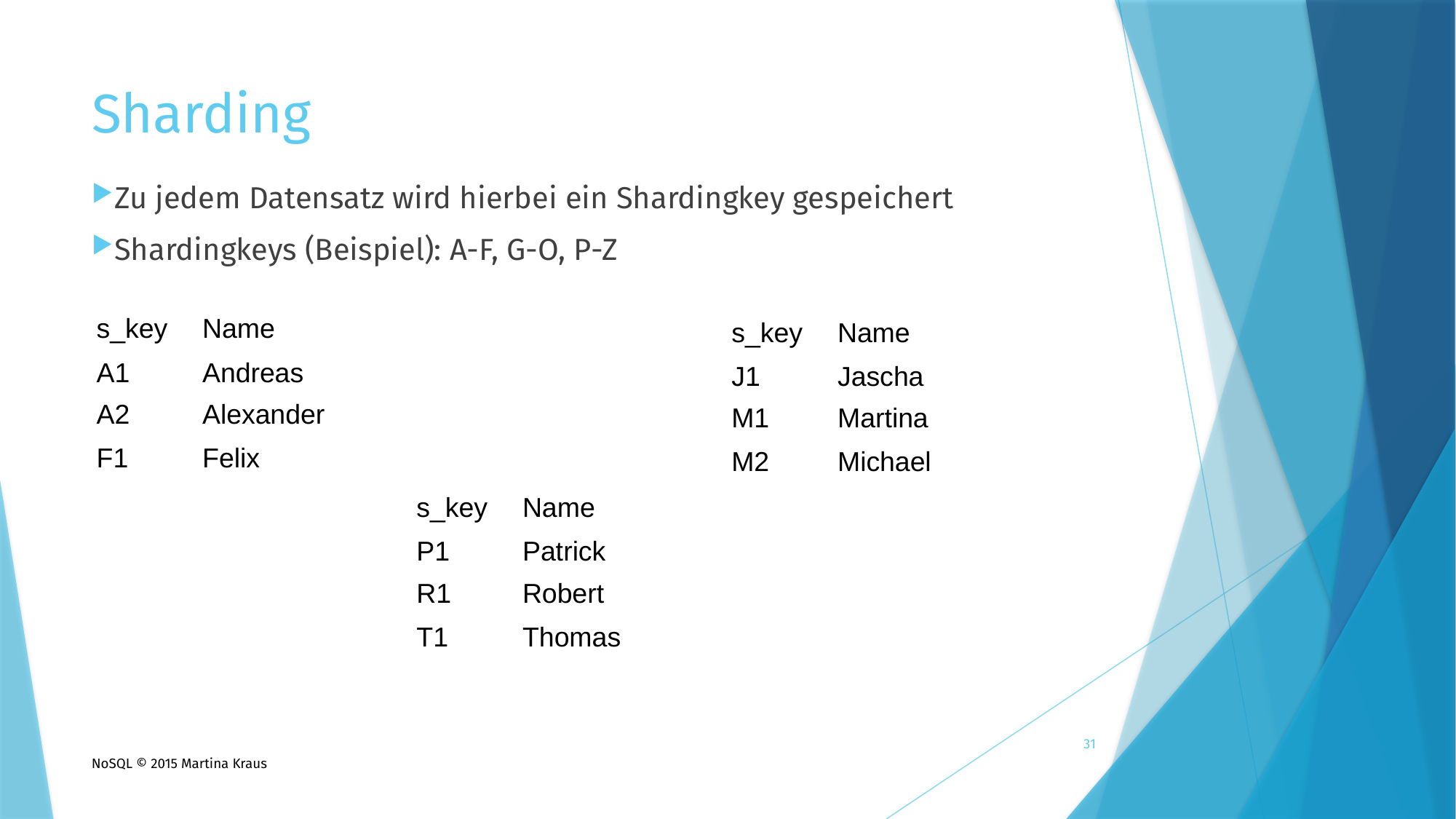

Sharding
Zu jedem Datensatz wird hierbei ein Shardingkey gespeichert
Shardingkeys (Beispiel): A-F, G-O, P-Z

| s\_key | Name |
| --- | --- |
| A1 | Andreas |
| A2 | Alexander |
| F1 | Felix |
| s\_key | Name |
| --- | --- |
| J1 | Jascha |
| M1 | Martina |
| M2 | Michael |
| s\_key | Name |
| --- | --- |
| P1 | Patrick |
| R1 | Robert |
| T1 | Thomas |
31
NoSQL © 2015 Martina Kraus